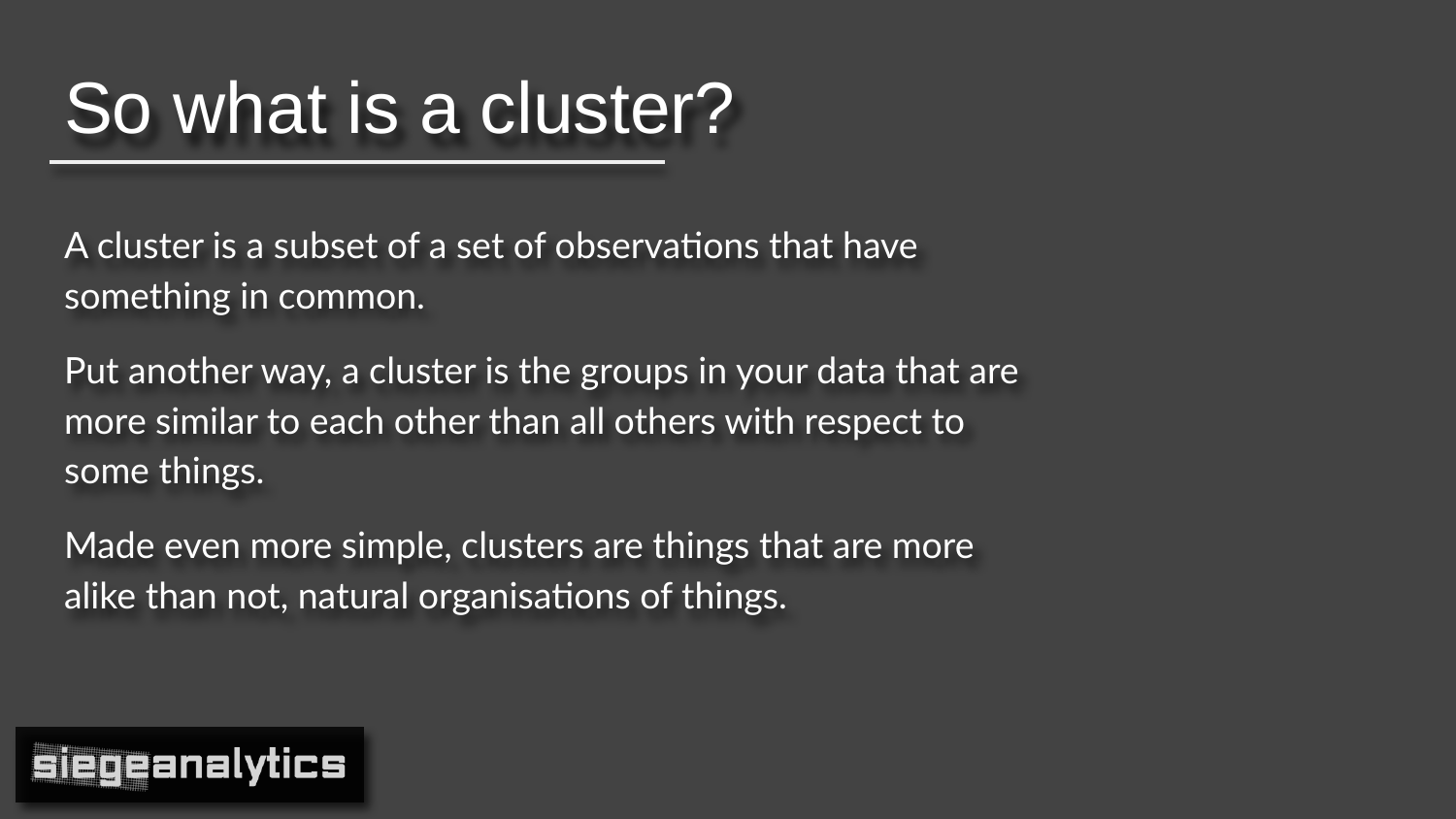

# So what is a cluster?
A cluster is a subset of a set of observations that have something in common.
Put another way, a cluster is the groups in your data that are more similar to each other than all others with respect to some things.
Made even more simple, clusters are things that are more alike than not, natural organisations of things.